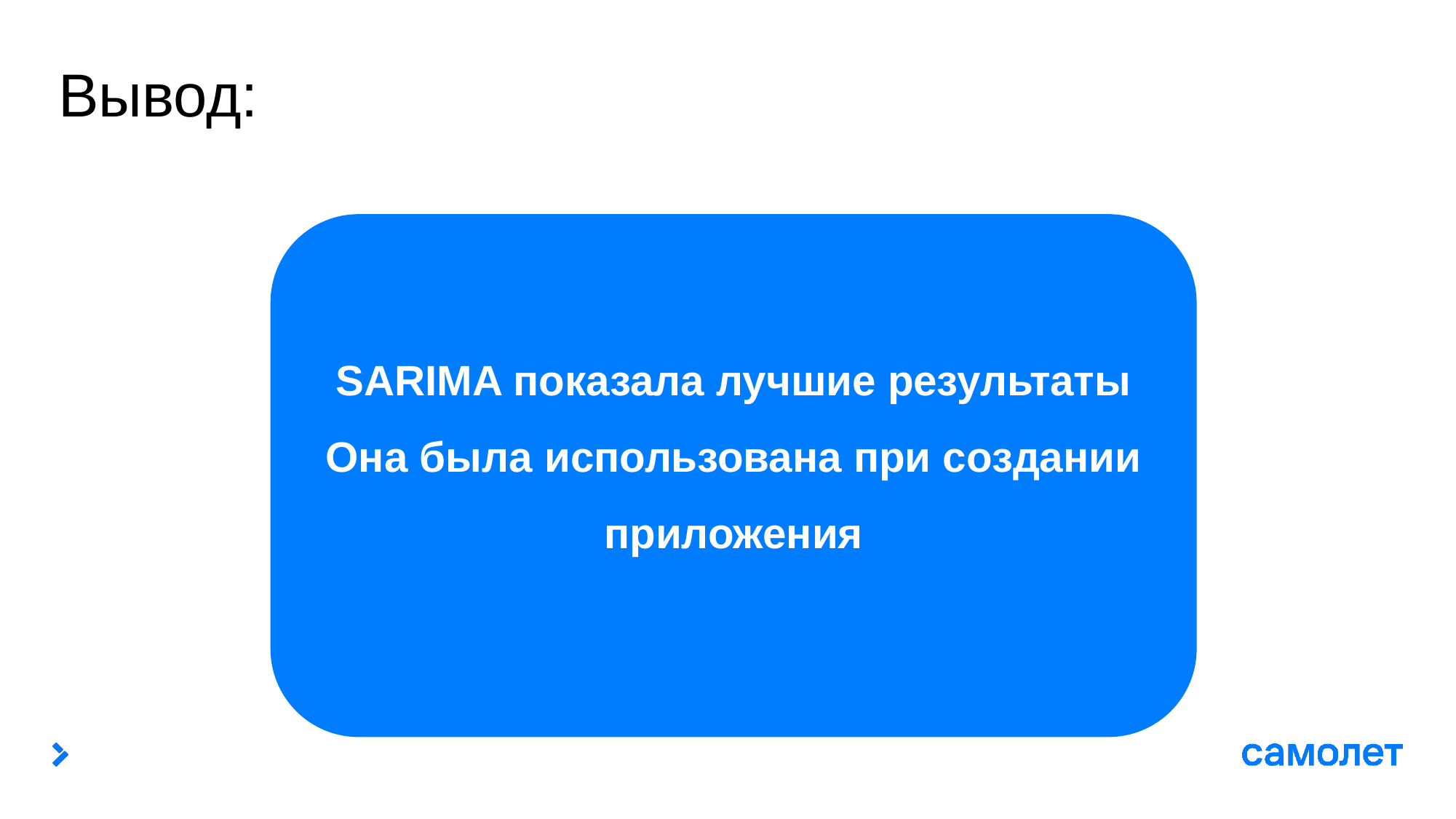

# Вывод:
SARIMA показала лучшие результаты
Она была использована при создании приложения